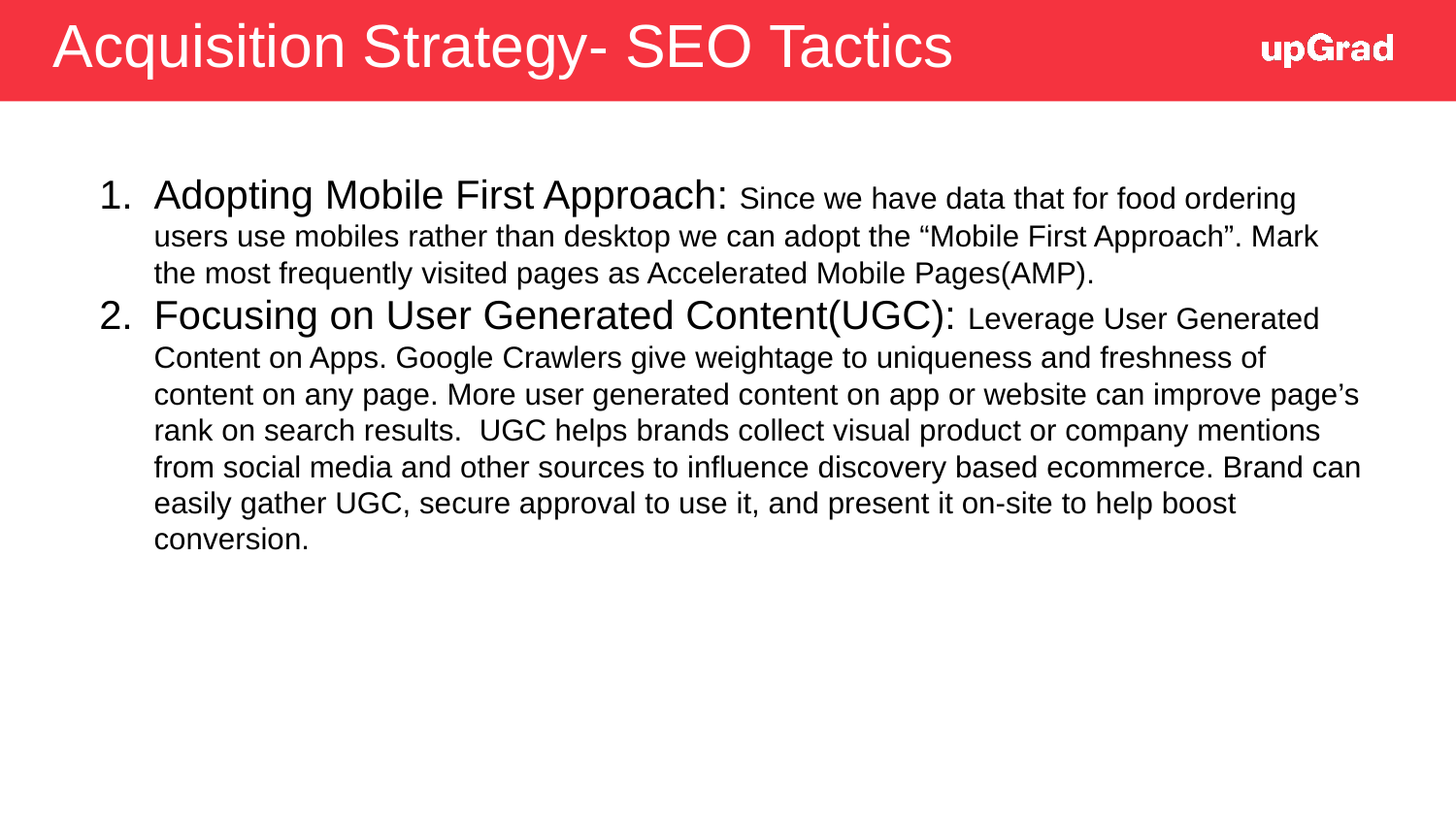

# Acquisition Strategy- SEO Tactics
Adopting Mobile First Approach: Since we have data that for food ordering users use mobiles rather than desktop we can adopt the “Mobile First Approach”. Mark the most frequently visited pages as Accelerated Mobile Pages(AMP).
Focusing on User Generated Content(UGC): Leverage User Generated Content on Apps. Google Crawlers give weightage to uniqueness and freshness of content on any page. More user generated content on app or website can improve page’s rank on search results.  UGC helps brands collect visual product or company mentions from social media and other sources to influence discovery based ecommerce. Brand can easily gather UGC, secure approval to use it, and present it on-site to help boost conversion.